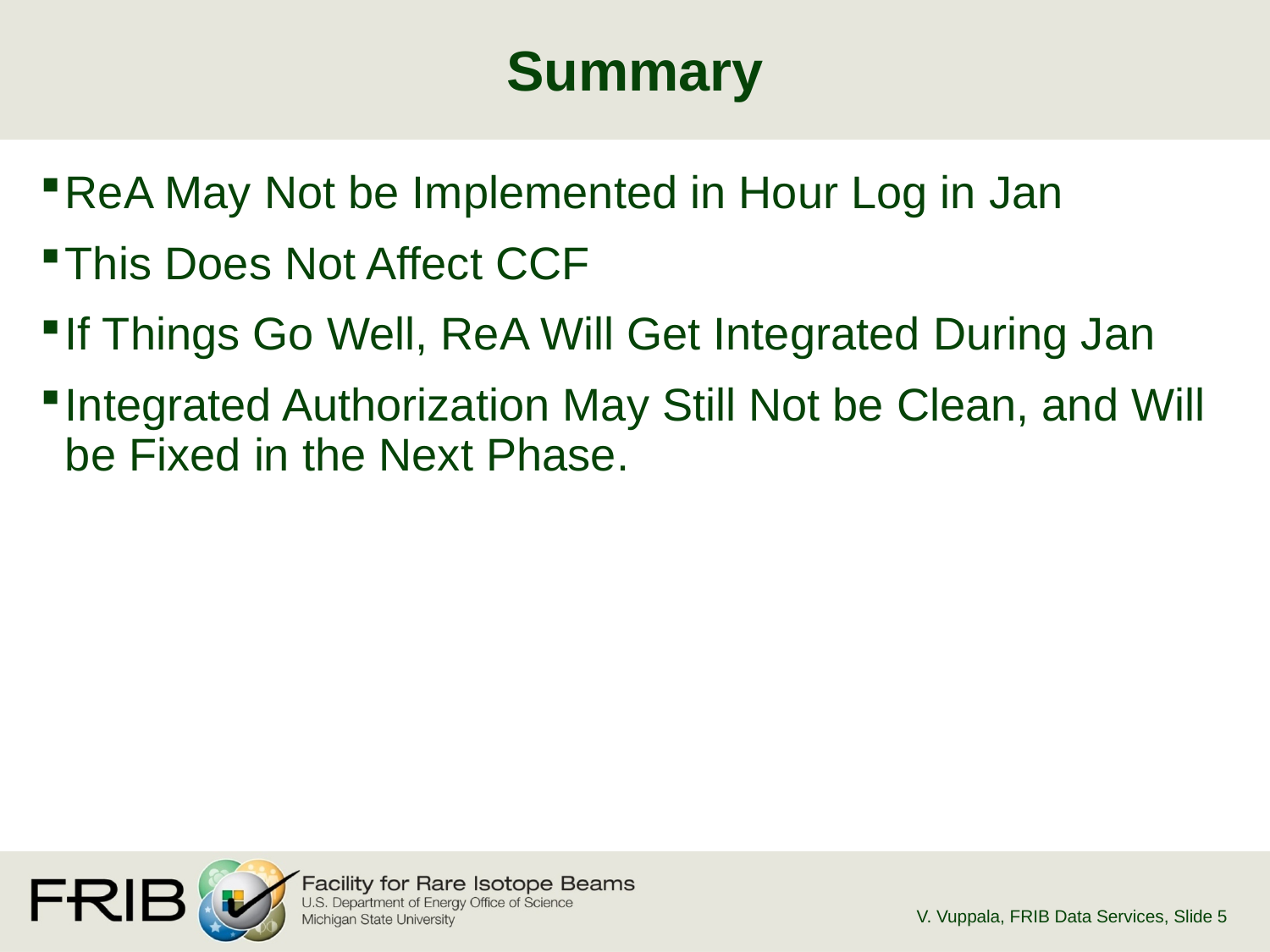

# Summary
ReA May Not be Implemented in Hour Log in Jan
This Does Not Affect CCF
If Things Go Well, ReA Will Get Integrated During Jan
Integrated Authorization May Still Not be Clean, and Will be Fixed in the Next Phase.
V. Vuppala, FRIB Data Services
, Slide 5